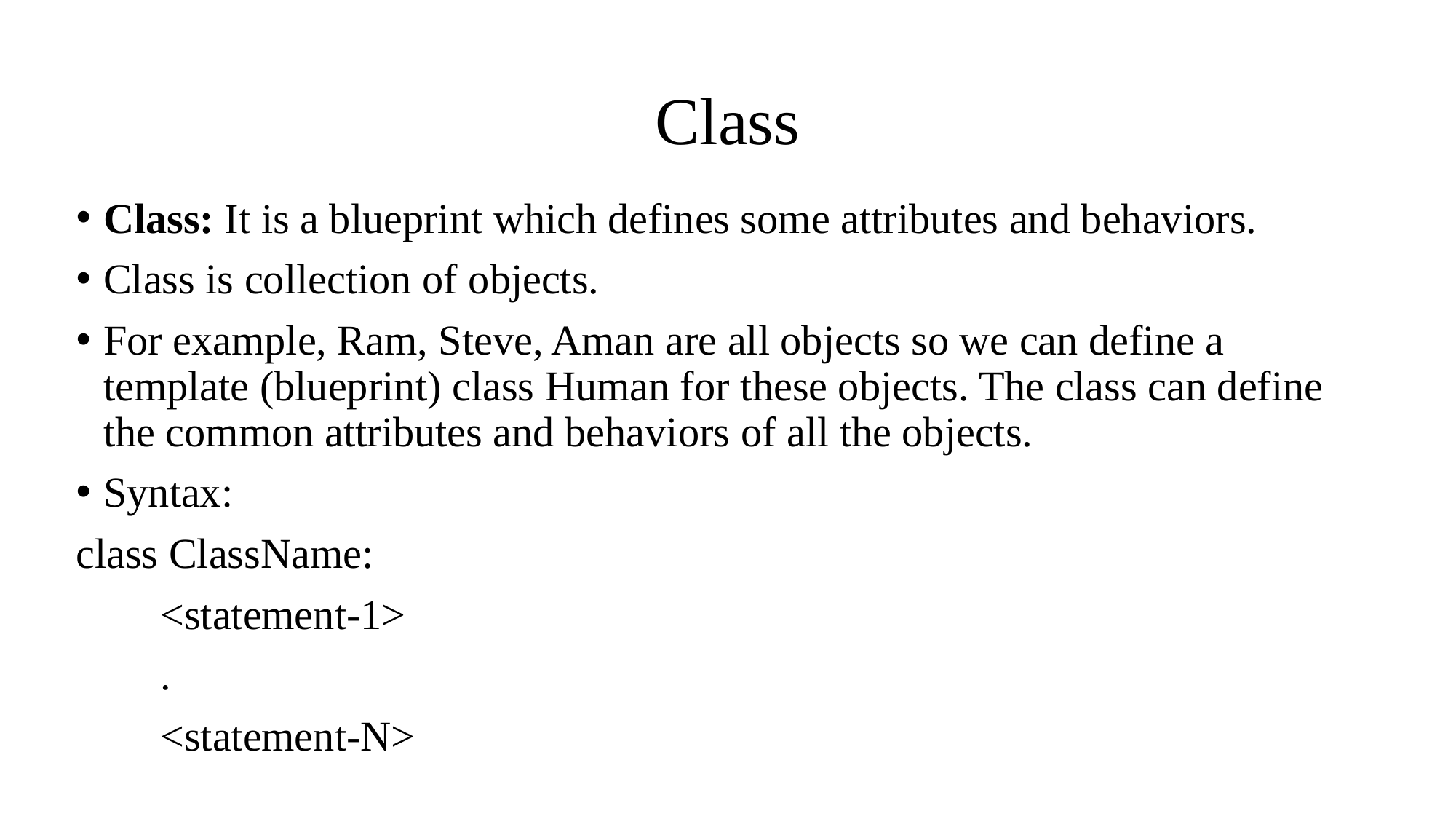

# Class
Class: It is a blueprint which defines some attributes and behaviors.
Class is collection of objects.
For example, Ram, Steve, Aman are all objects so we can define a template (blueprint) class Human for these objects. The class can define the common attributes and behaviors of all the objects.
Syntax:
class ClassName:
        <statement-1>
        .
        <statement-N>